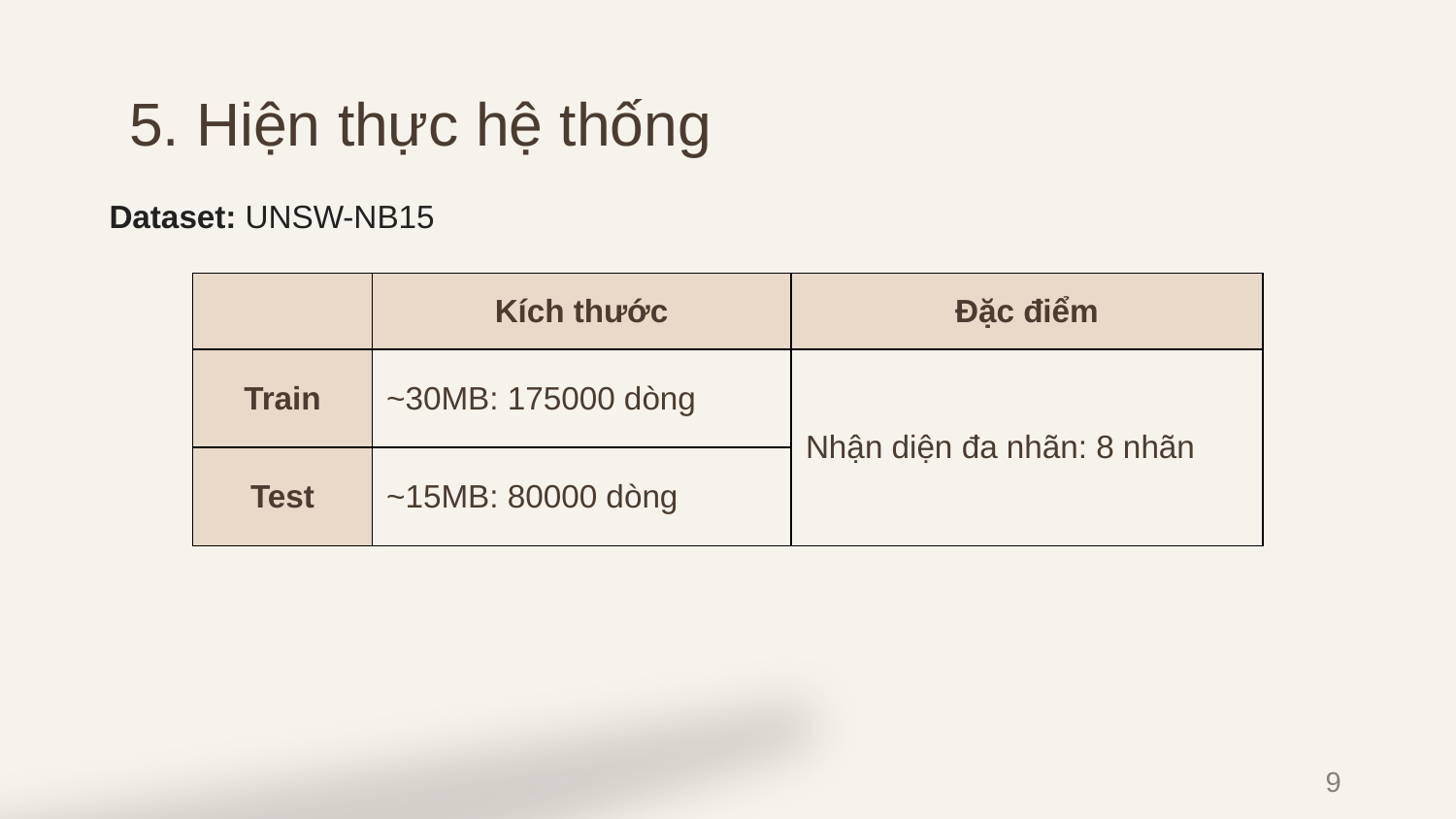

# 5. Hiện thực hệ thống
Dataset: UNSW-NB15
|  | Kích thước | Đặc điểm |
| --- | --- | --- |
| Train | ~30MB: 175000 dòng | Nhận diện đa nhãn: 8 nhãn |
| Test | ~15MB: 80000 dòng |  |
9